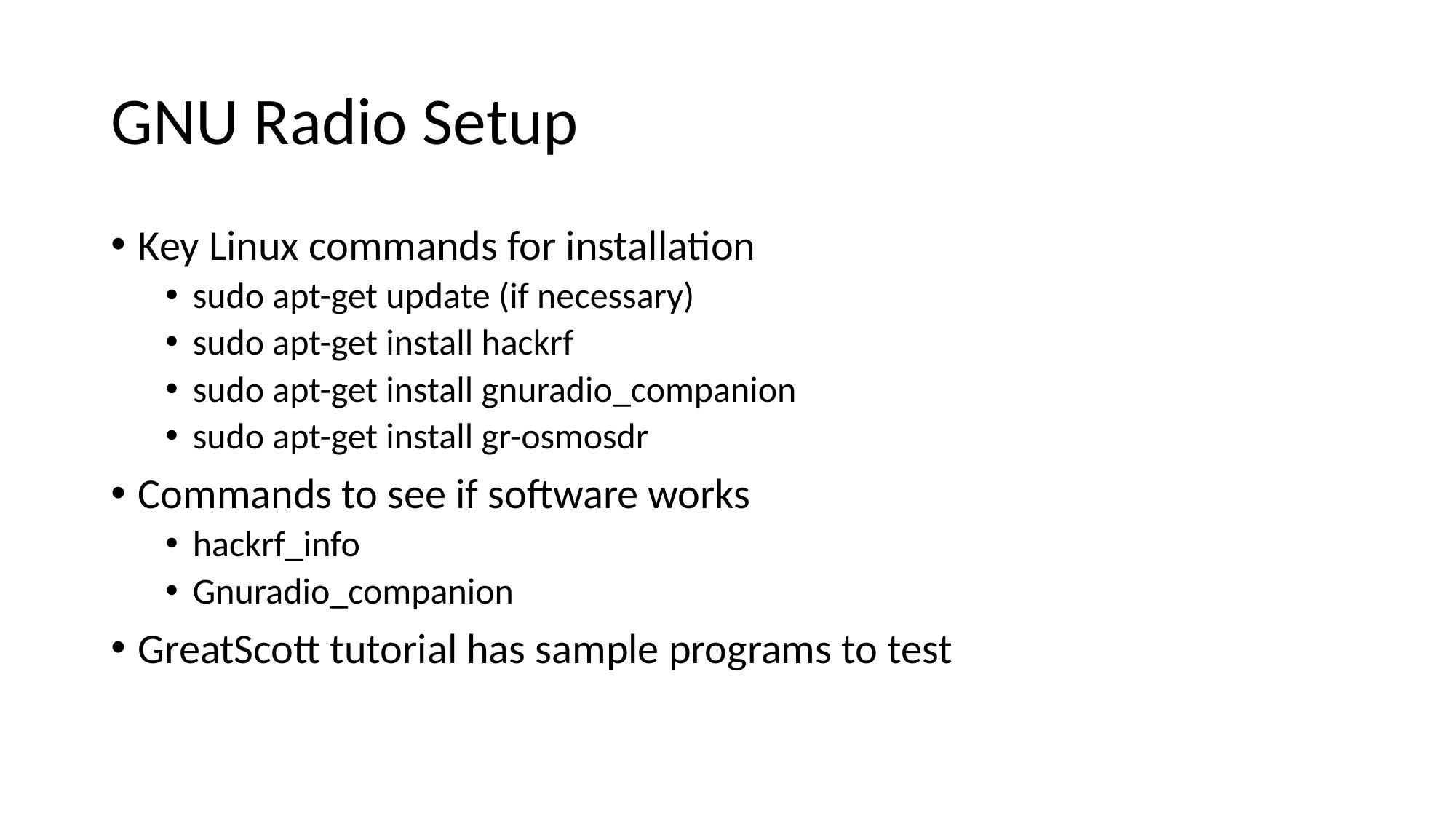

# GNU Radio Setup
Key Linux commands for installation
sudo apt-get update (if necessary)
sudo apt-get install hackrf
sudo apt-get install gnuradio_companion
sudo apt-get install gr-osmosdr
Commands to see if software works
hackrf_info
Gnuradio_companion
GreatScott tutorial has sample programs to test